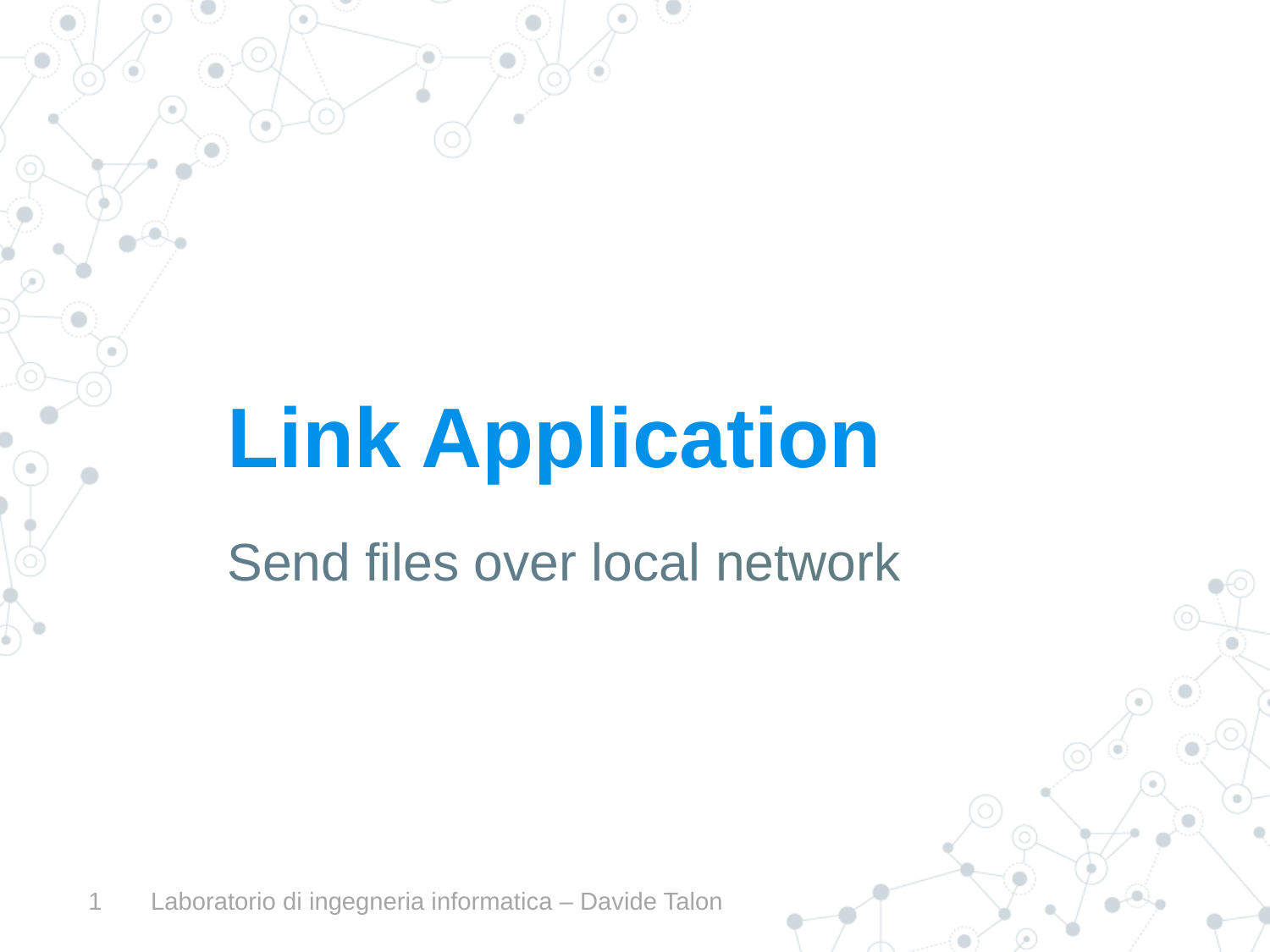

# Link Application
Send files over local network
1       Laboratorio di ingegneria informatica – Davide Talon